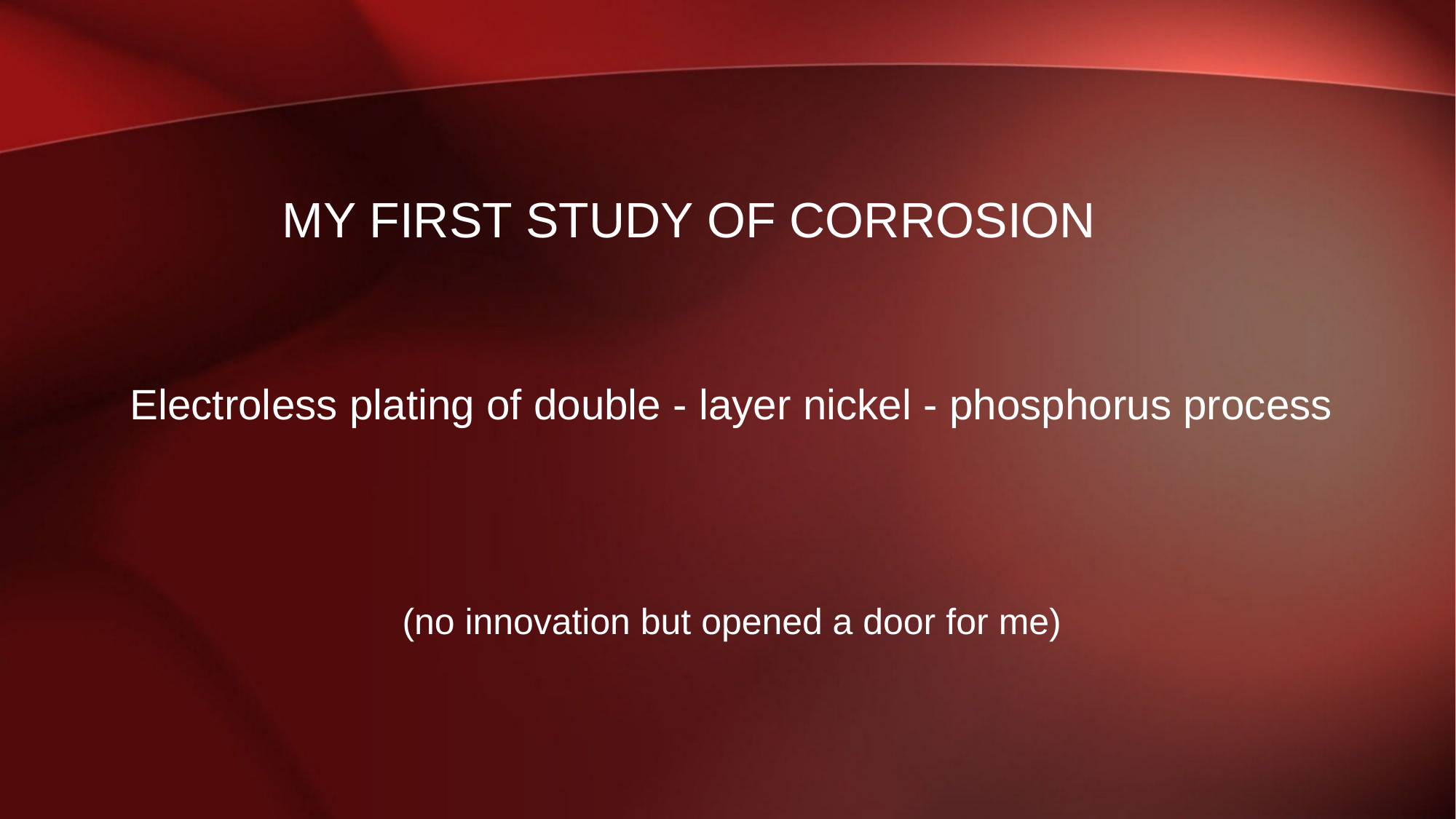

My first study of corrosion
# Electroless plating of double - layer nickel - phosphorus process
(no innovation but opened a door for me)